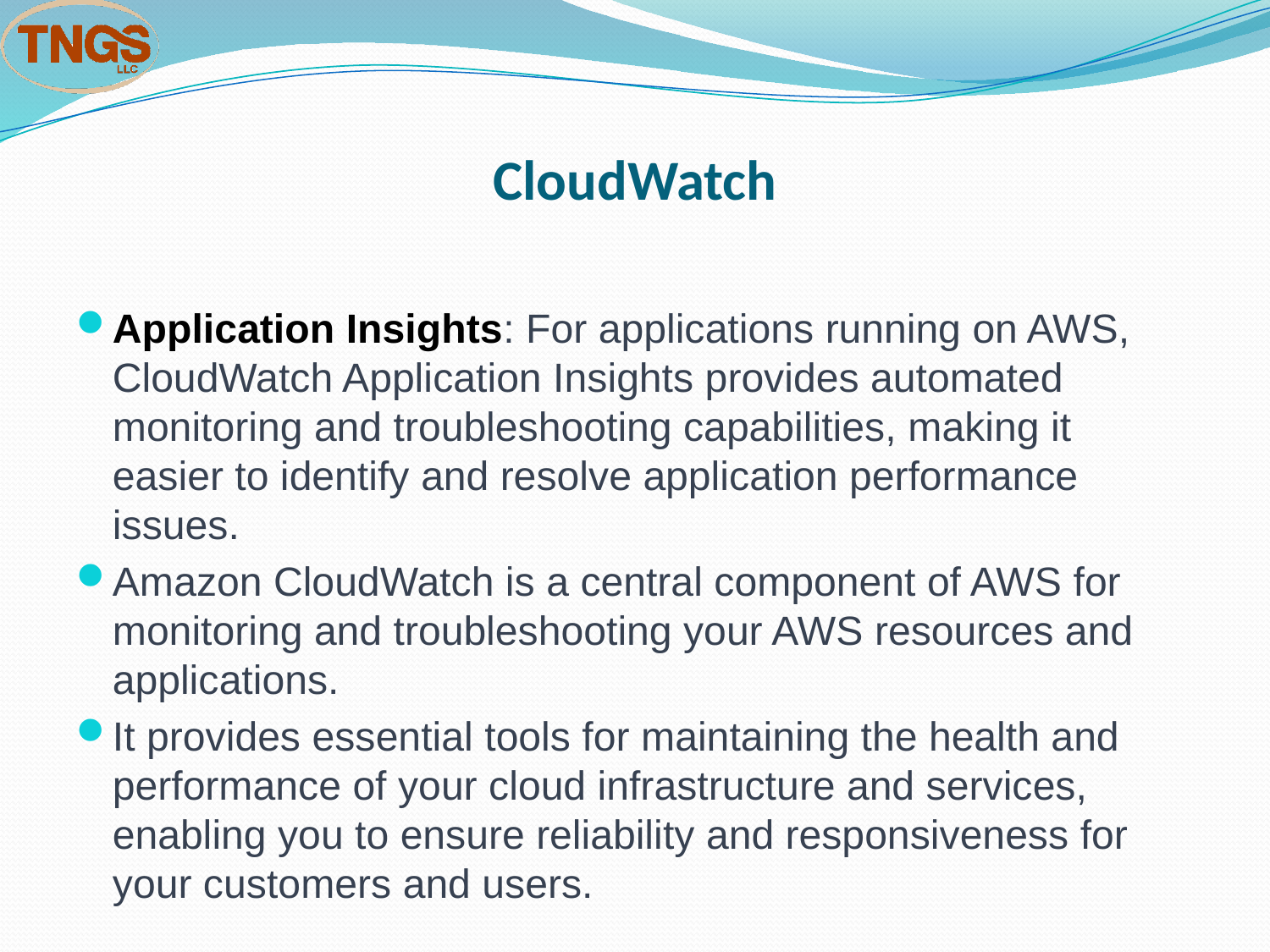

# CloudWatch
Application Insights: For applications running on AWS, CloudWatch Application Insights provides automated monitoring and troubleshooting capabilities, making it easier to identify and resolve application performance issues.
Amazon CloudWatch is a central component of AWS for monitoring and troubleshooting your AWS resources and applications.
It provides essential tools for maintaining the health and performance of your cloud infrastructure and services, enabling you to ensure reliability and responsiveness for your customers and users.